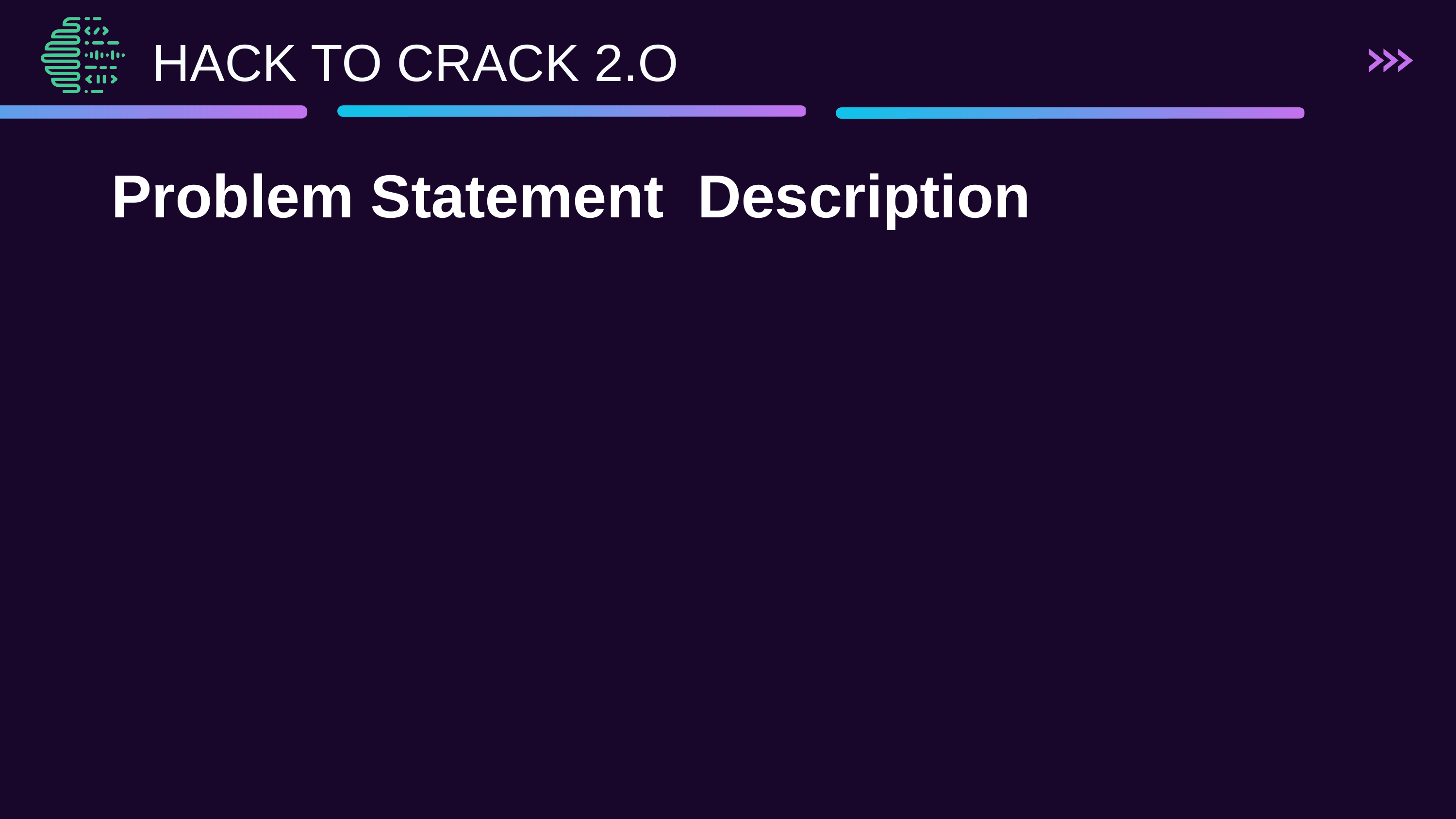

Hack To Crack

HACK TO CRACK 2.O

Problem Statement  Description